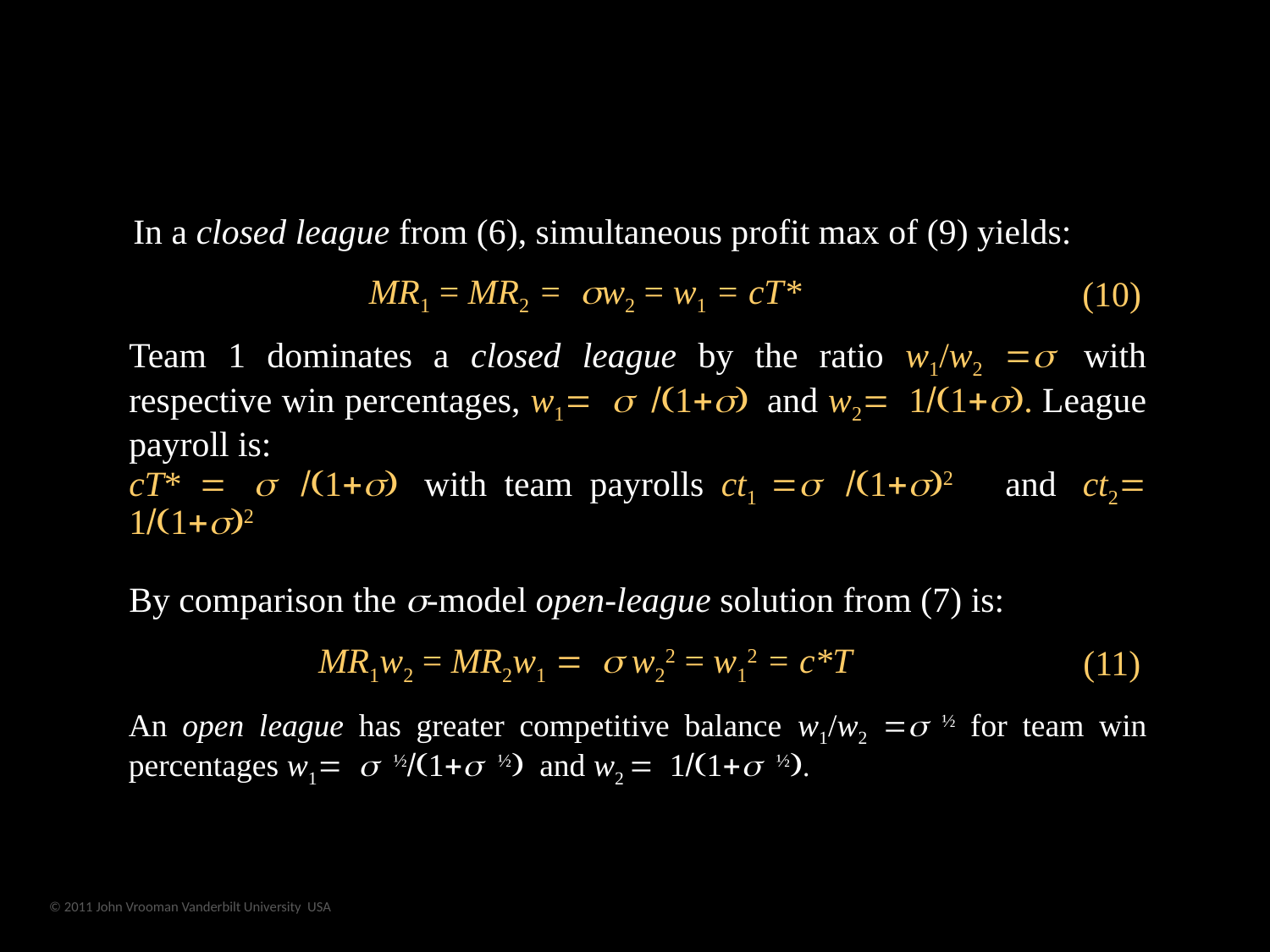

| In a closed league from (6), simultaneous profit max of (9) yields: |  |
| --- | --- |
| MR1 = MR2 = σw2 = w1 = cT\* | (10) |
| Team 1 dominates a closed league by the ratio w1/w2 =σ with respective win percentages, w1= σ /(1+σ) and w2= 1/(1+σ). League payroll is: cT\* = σ /(1+σ) with team payrolls ct1 =σ /(1+σ)2 and ct2= 1/(1+σ)2 By comparison the σ-model open-league solution from (7) is: |  |
| MR1w2 = MR2w1 = σ w22 = w12 = c\*T | (11) |
| An open league has greater competitive balance w1/w2 =σ ½ for team win percentages w1= σ ½/(1+σ ½) and w2 = 1/(1+σ ½). |  |
© 2011 John Vrooman Vanderbilt University  USA